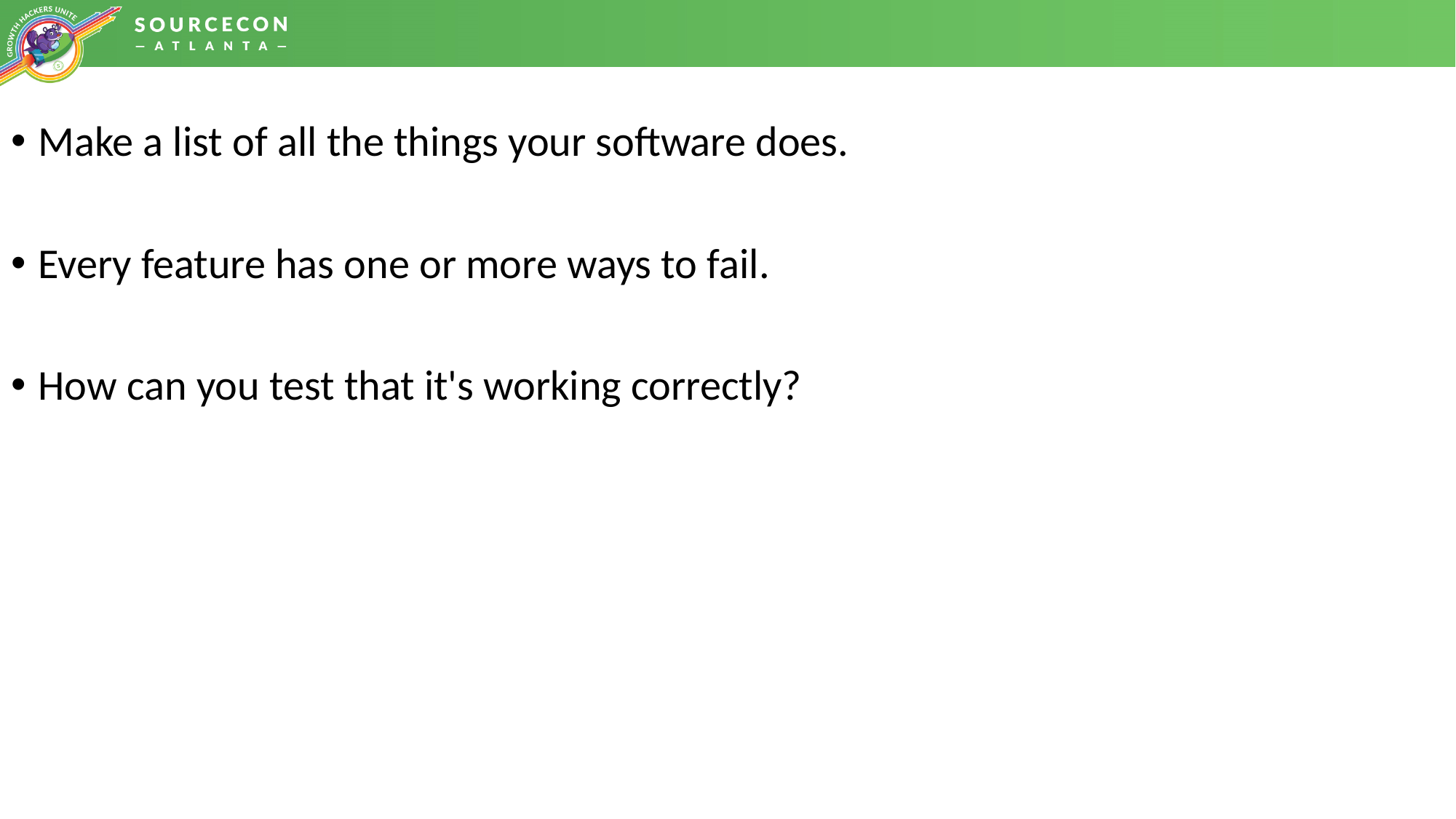

Make a list of all the things your software does.

Every feature has one or more ways to fail.

How can you test that it's working correctly?